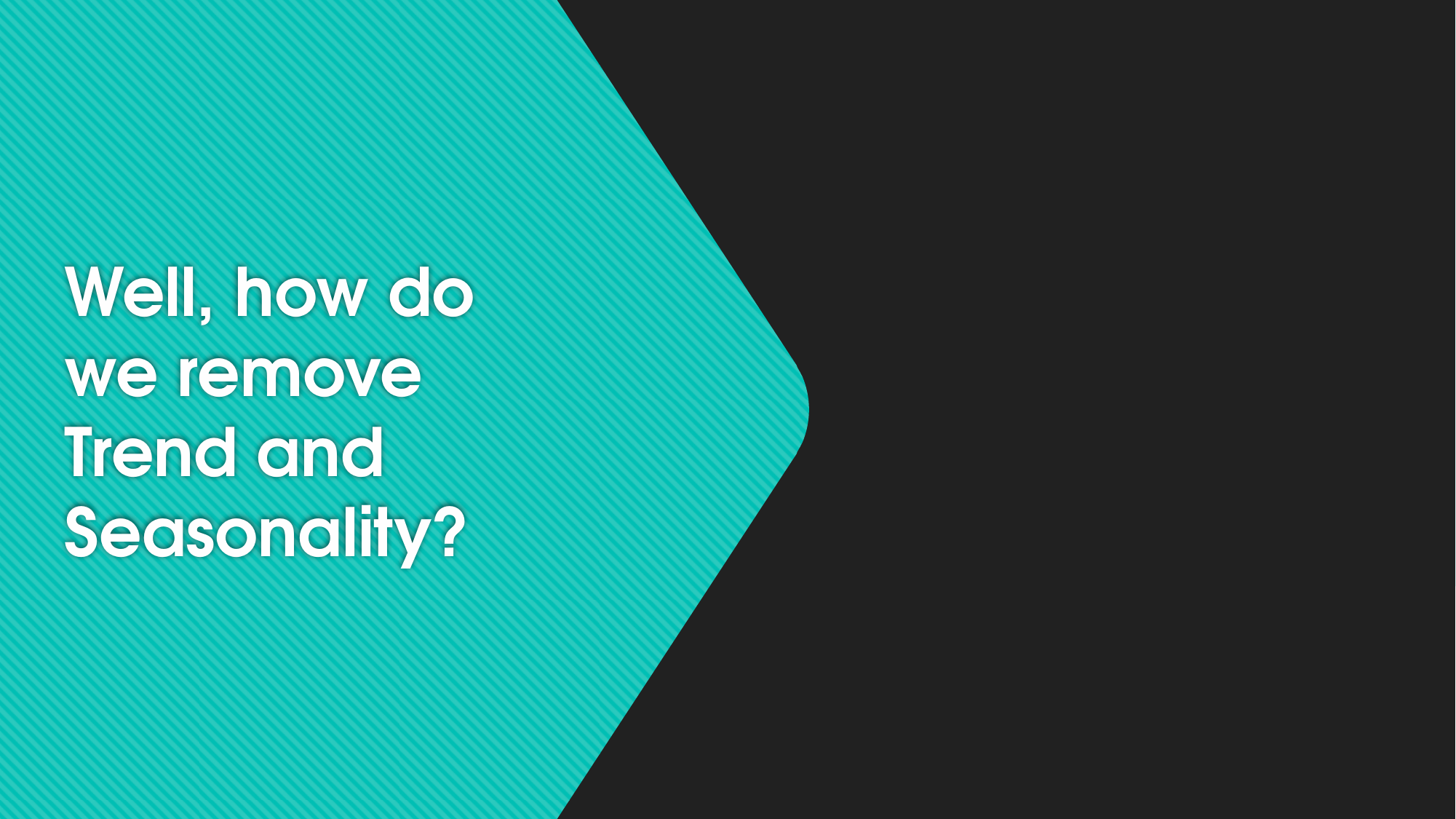

# Well, how do we remove Trend and Seasonality?